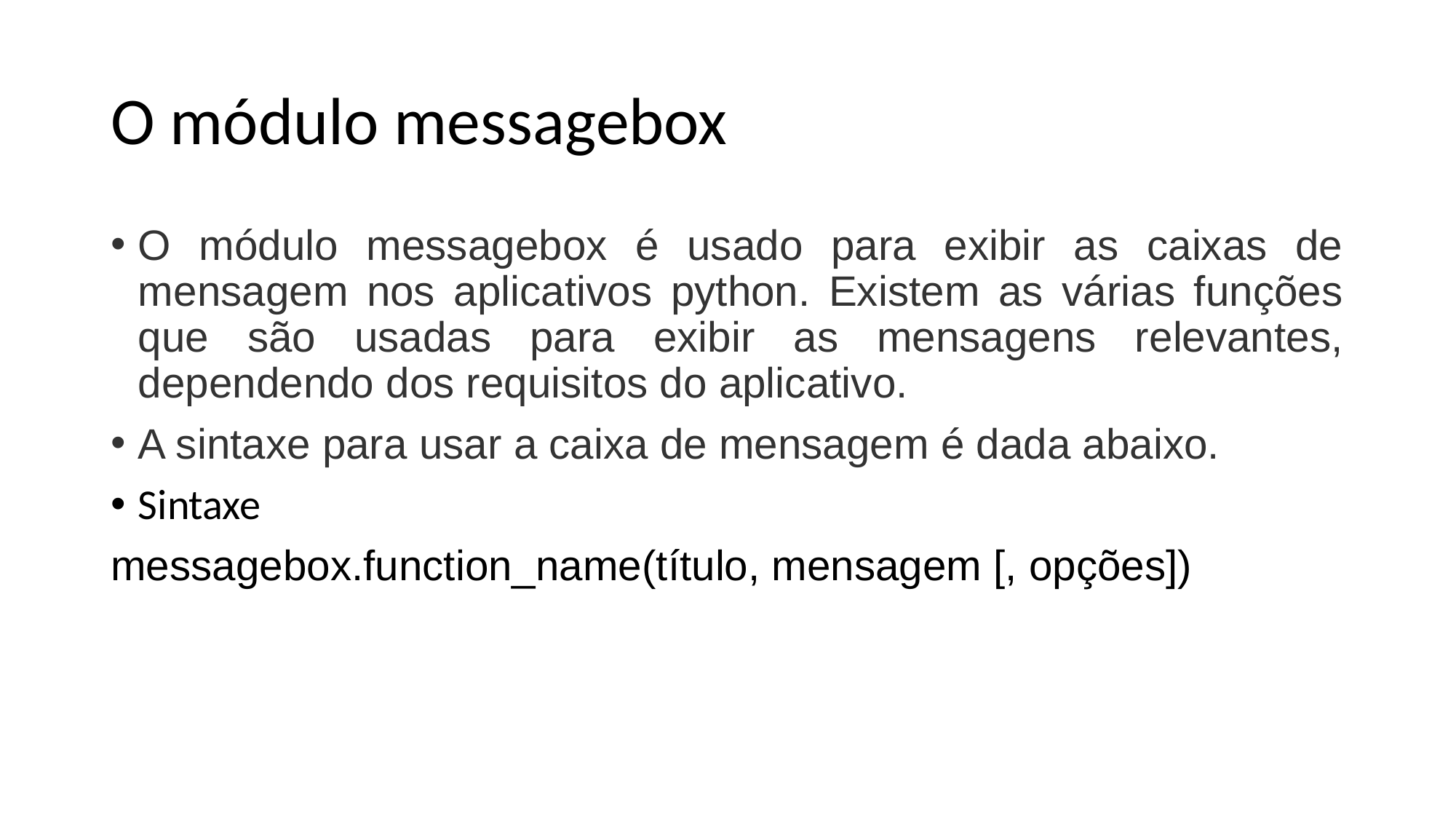

# O módulo messagebox
O módulo messagebox é usado para exibir as caixas de mensagem nos aplicativos python. Existem as várias funções que são usadas para exibir as mensagens relevantes, dependendo dos requisitos do aplicativo.
A sintaxe para usar a caixa de mensagem é dada abaixo.
Sintaxe
messagebox.function_name(título, mensagem [, opções])